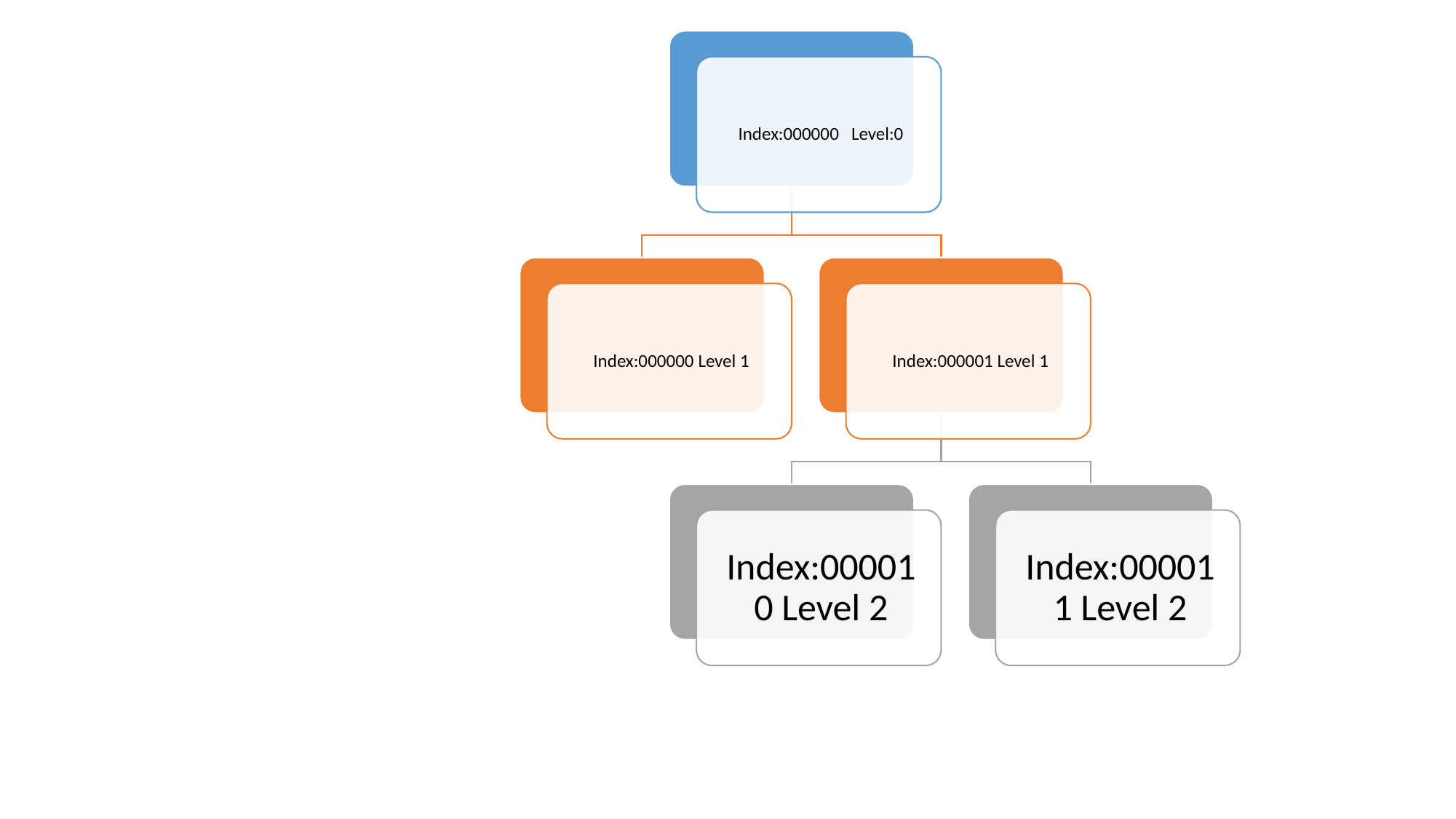

Index:000000   Level:0
Index:000000 Level 1
Index:000001 Level 1
Index:000010 Level 2
Index:000011 Level 2